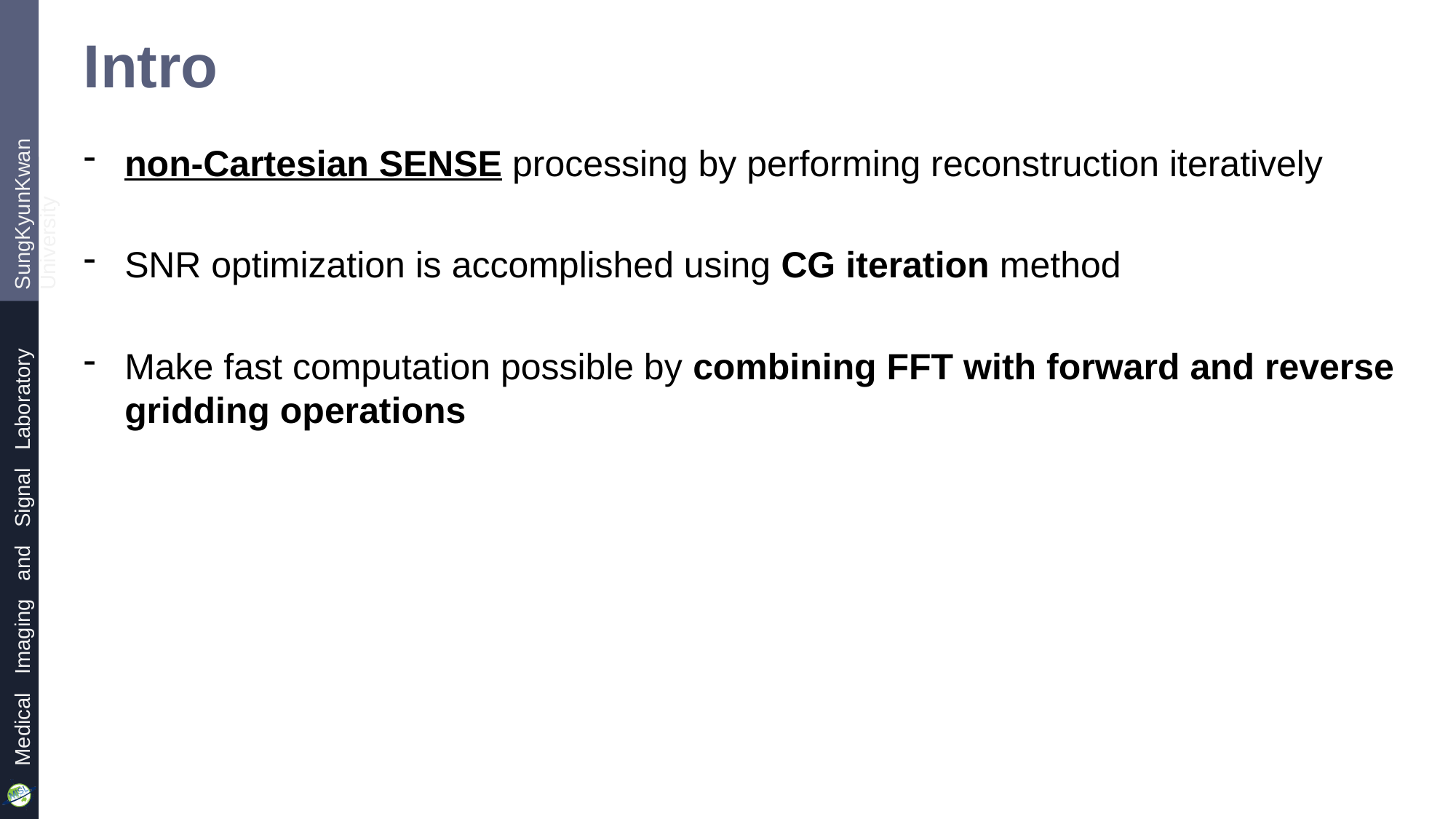

# Intro
non-Cartesian SENSE processing by performing reconstruction iteratively

SNR optimization is accomplished using CG iteration method

Make fast computation possible by combining FFT with forward and reverse gridding operations